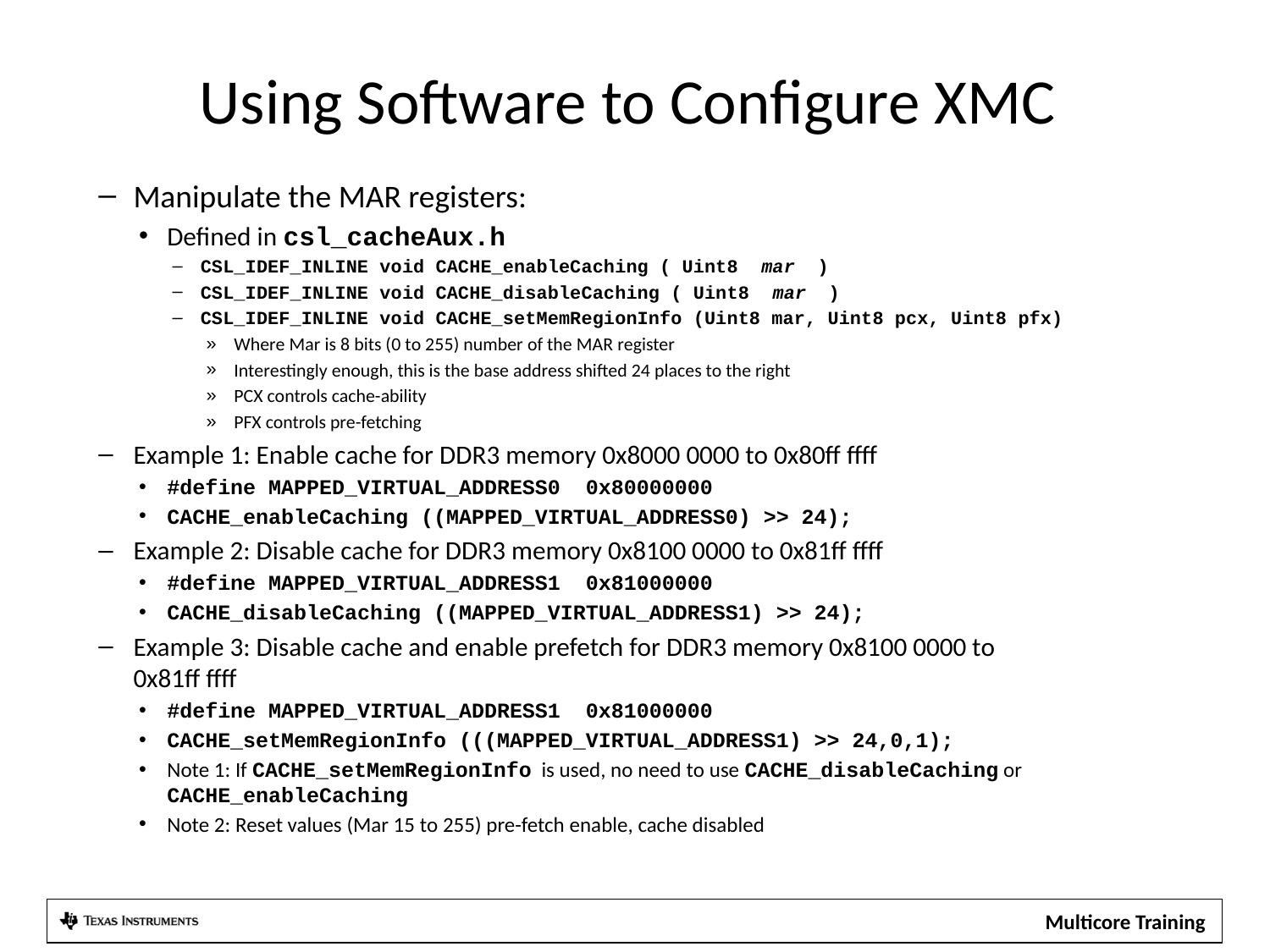

# Using Software to Configure XMC
Manipulate the MAR registers:
Defined in csl_cacheAux.h
CSL_IDEF_INLINE void CACHE_enableCaching ( Uint8  mar  )
CSL_IDEF_INLINE void CACHE_disableCaching ( Uint8  mar  )
CSL_IDEF_INLINE void CACHE_setMemRegionInfo (Uint8 mar, Uint8 pcx, Uint8 pfx)
Where Mar is 8 bits (0 to 255) number of the MAR register
Interestingly enough, this is the base address shifted 24 places to the right
PCX controls cache-ability
PFX controls pre-fetching
Example 1: Enable cache for DDR3 memory 0x8000 0000 to 0x80ff ffff
#define MAPPED_VIRTUAL_ADDRESS0  0x80000000
CACHE_enableCaching ((MAPPED_VIRTUAL_ADDRESS0) >> 24);
Example 2: Disable cache for DDR3 memory 0x8100 0000 to 0x81ff ffff
#define MAPPED_VIRTUAL_ADDRESS1  0x81000000
CACHE_disableCaching ((MAPPED_VIRTUAL_ADDRESS1) >> 24);
Example 3: Disable cache and enable prefetch for DDR3 memory 0x8100 0000 to
0x81ff ffff
#define MAPPED_VIRTUAL_ADDRESS1  0x81000000
CACHE_setMemRegionInfo (((MAPPED_VIRTUAL_ADDRESS1) >> 24,0,1);
Note 1: If CACHE_setMemRegionInfo  is used, no need to use CACHE_disableCaching or CACHE_enableCaching
Note 2: Reset values (Mar 15 to 255) pre-fetch enable, cache disabled